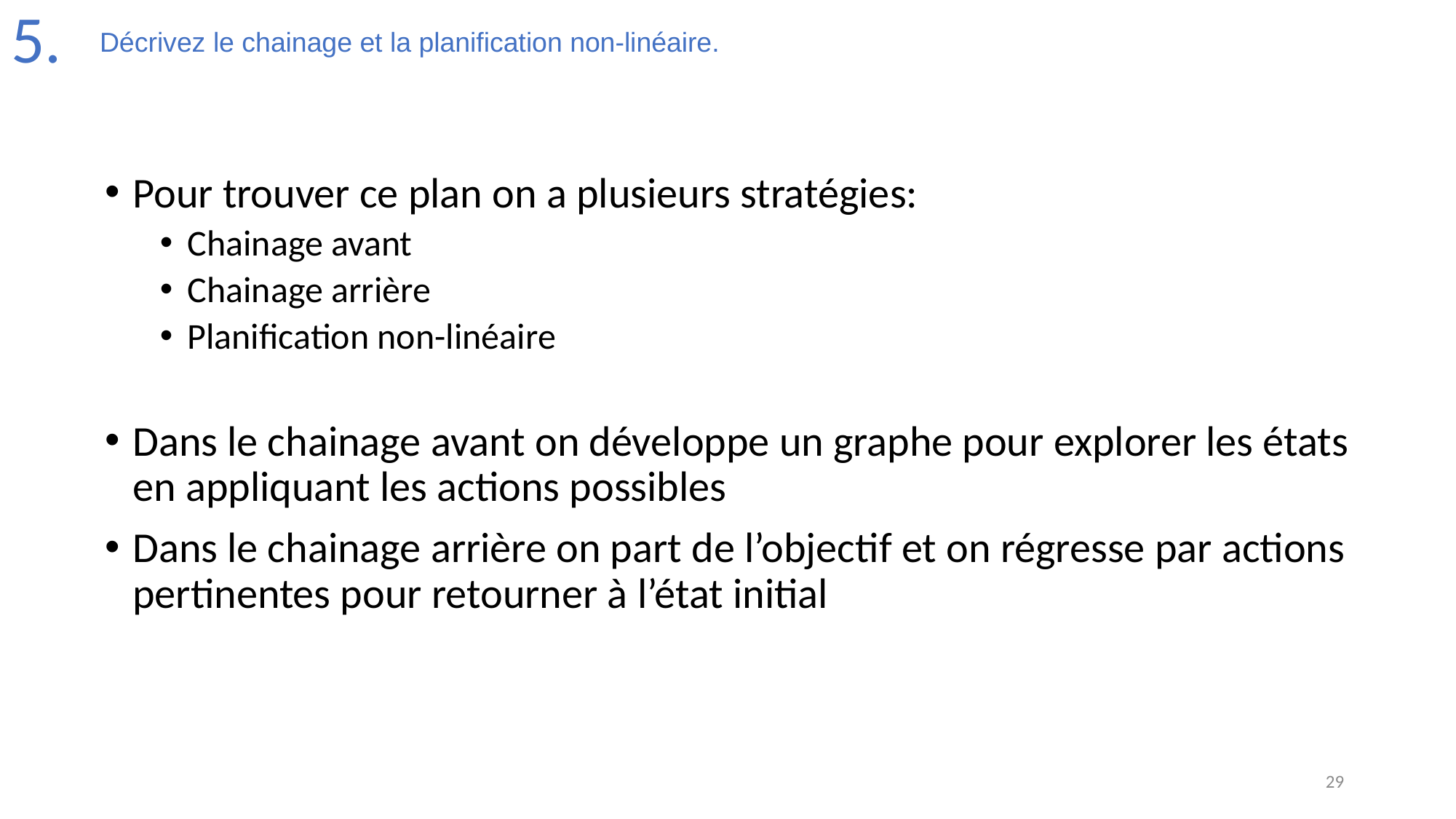

# 5.
Décrivez le chainage et la planification non-linéaire.
Pour trouver ce plan on a plusieurs stratégies:
Chainage avant
Chainage arrière
Planification non-linéaire

Dans le chainage avant on développe un graphe pour explorer les états en appliquant les actions possibles
Dans le chainage arrière on part de l’objectif et on régresse par actions pertinentes pour retourner à l’état initial

29